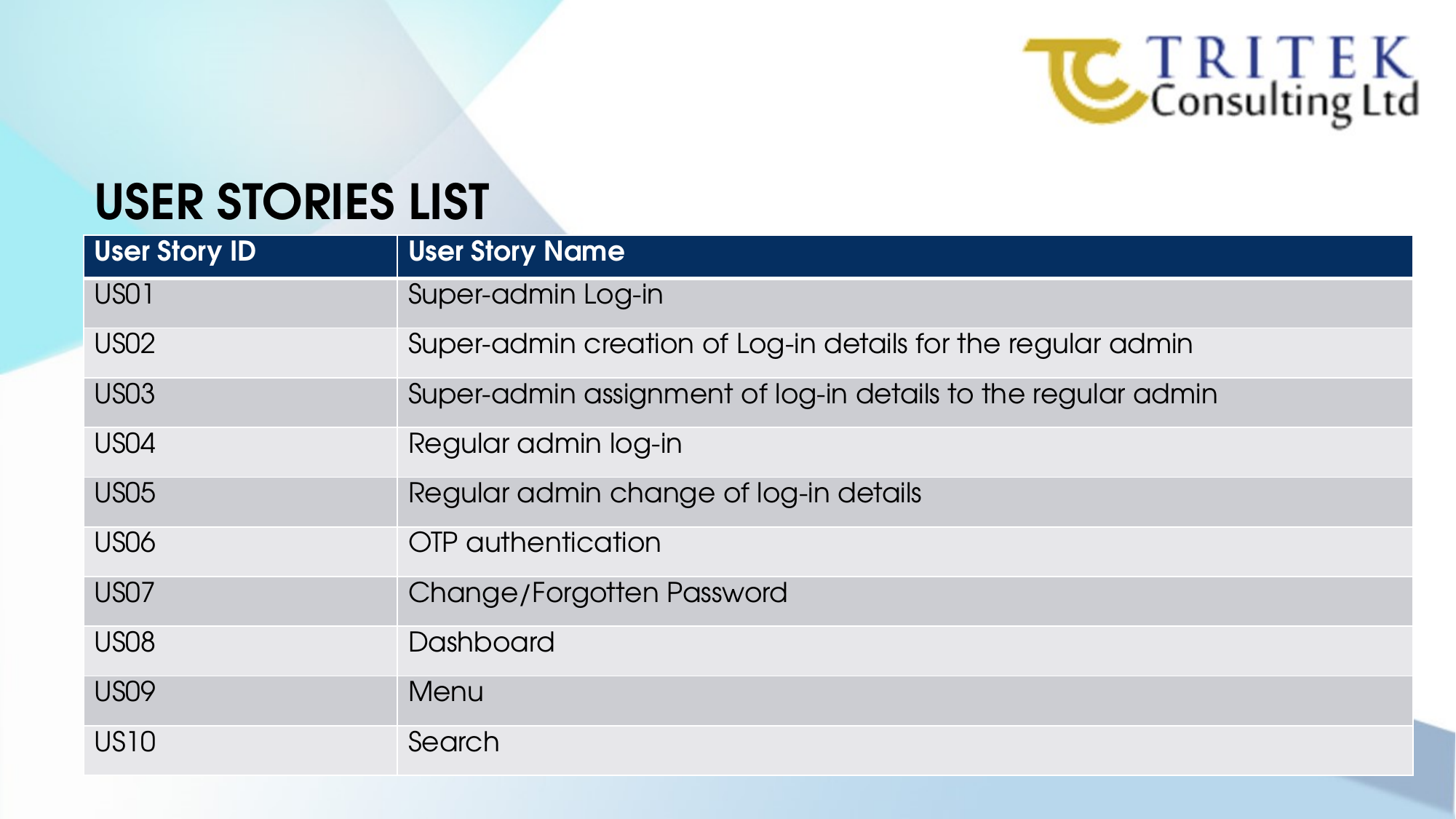

USER STORIES LIST
| User Story ID | User Story Name |
| --- | --- |
| US01 | Super-admin Log-in |
| US02 | Super-admin creation of Log-in details for the regular admin |
| US03 | Super-admin assignment of log-in details to the regular admin |
| US04 | Regular admin log-in |
| US05 | Regular admin change of log-in details |
| US06 | OTP authentication |
| US07 | Change/Forgotten Password |
| US08 | Dashboard |
| US09 | Menu |
| US10 | Search |